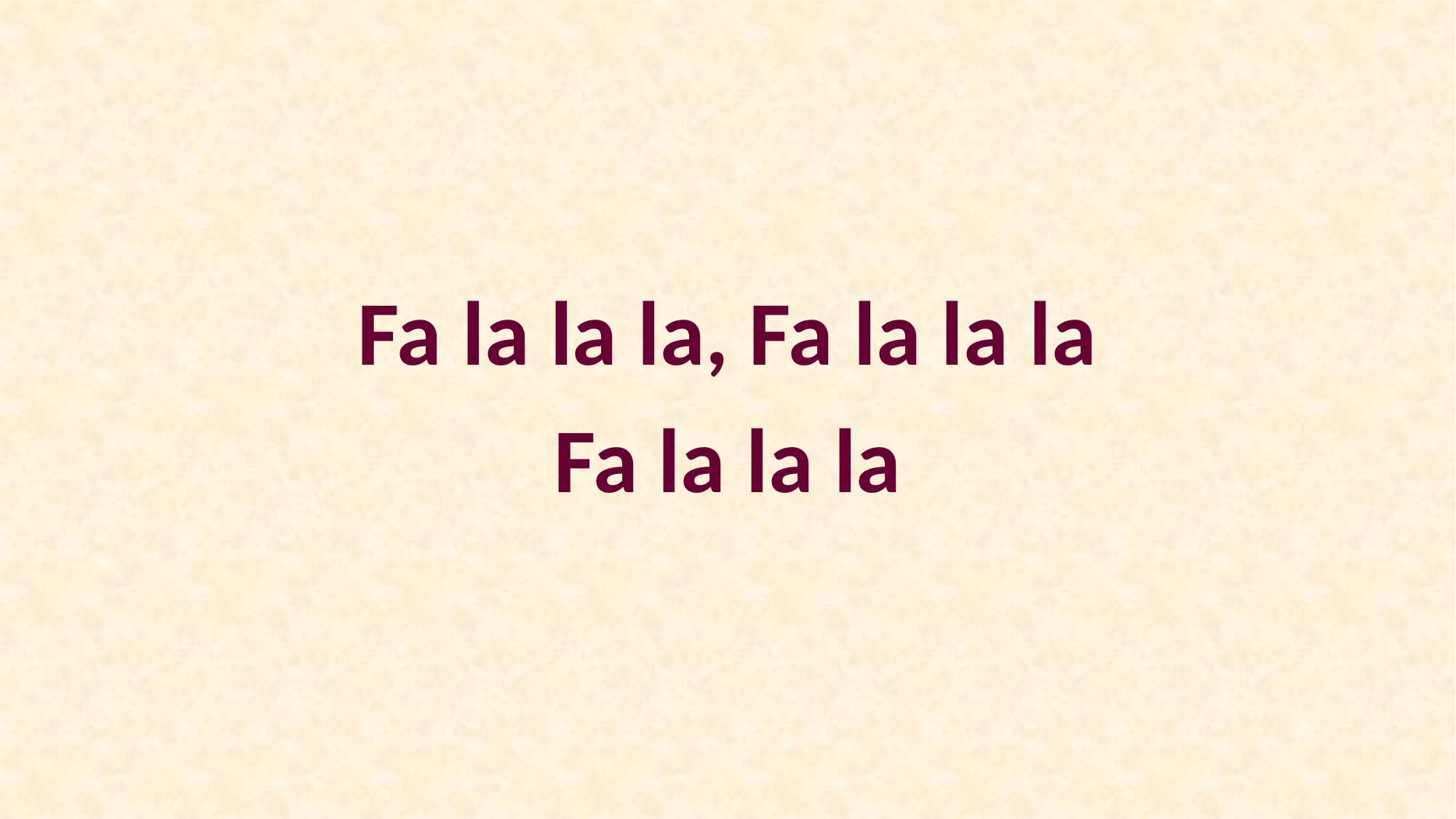

Fa la la la, Fa la la la
Fa la la la